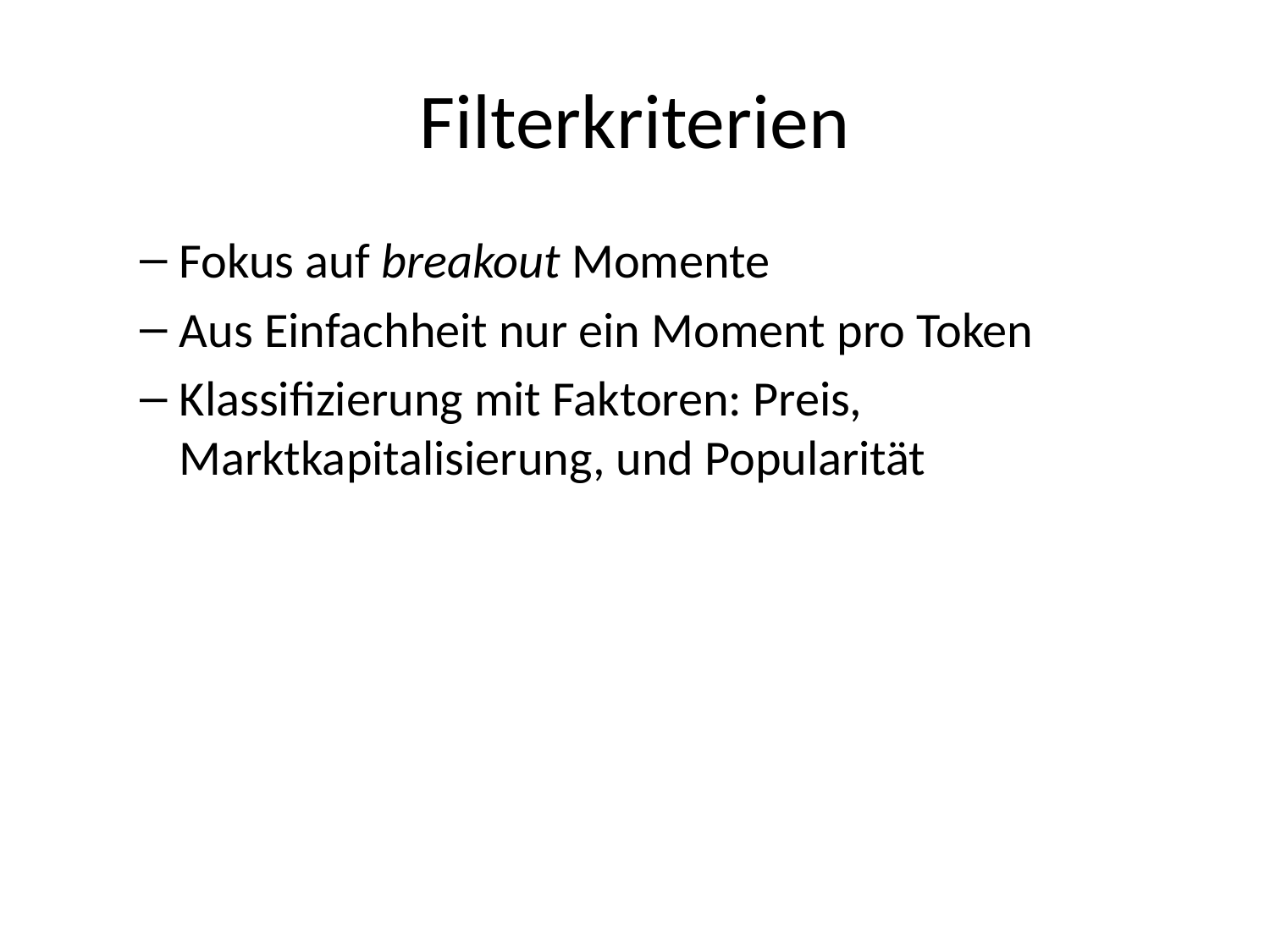

# Filterkriterien
Fokus auf breakout Momente
Aus Einfachheit nur ein Moment pro Token
Klassifizierung mit Faktoren: Preis, Marktkapitalisierung, und Popularität